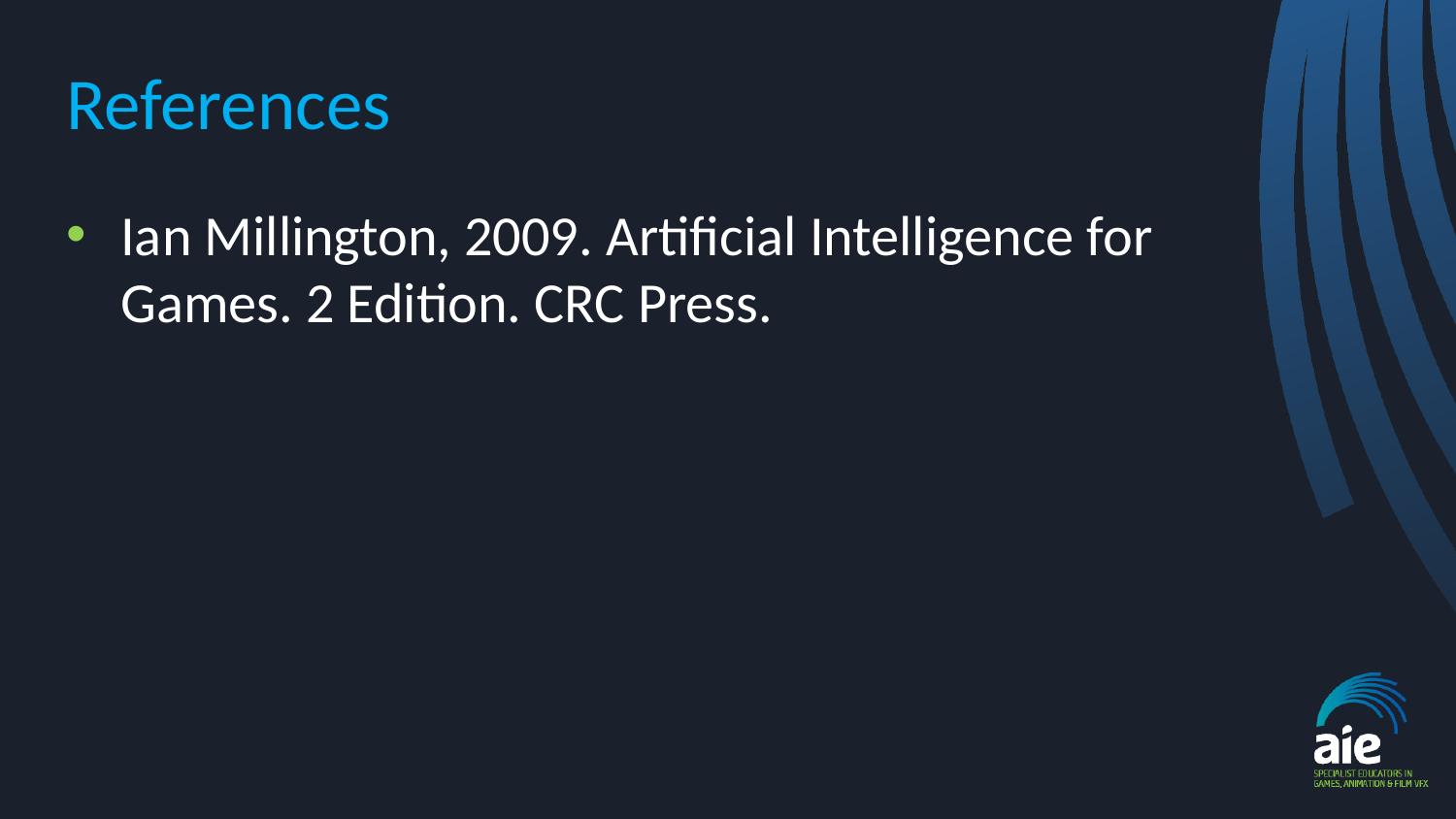

# References
Ian Millington, 2009. Artificial Intelligence for Games. 2 Edition. CRC Press.